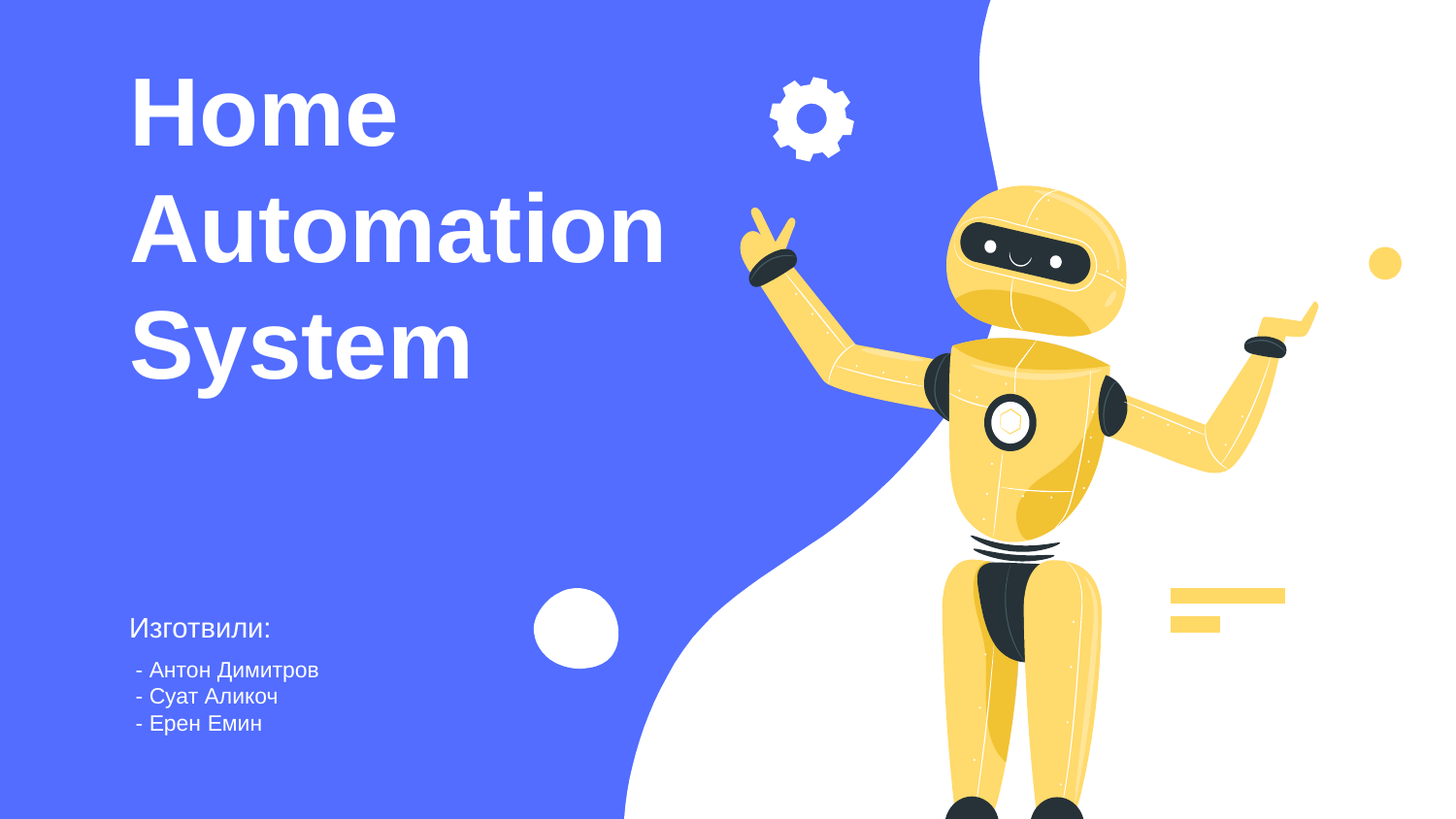

# Home Automation System

Изготвили:
 - Антон Димитров
 - Суат Аликоч
 - Ерен Емин